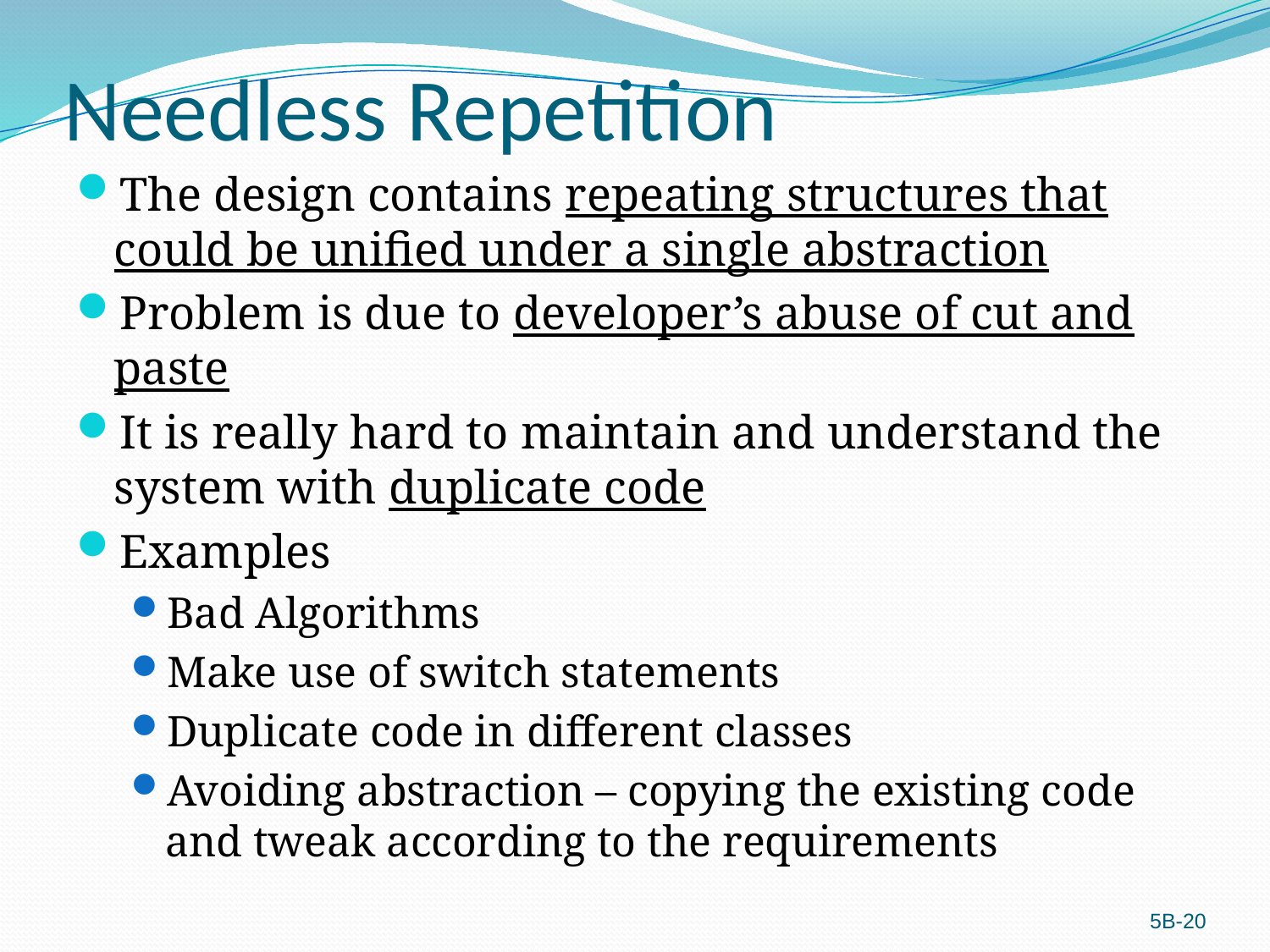

# Needless Repetition
The design contains repeating structures that could be unified under a single abstraction
Problem is due to developer’s abuse of cut and paste
It is really hard to maintain and understand the system with duplicate code
Examples
Bad Algorithms
Make use of switch statements
Duplicate code in different classes
Avoiding abstraction – copying the existing code and tweak according to the requirements
20